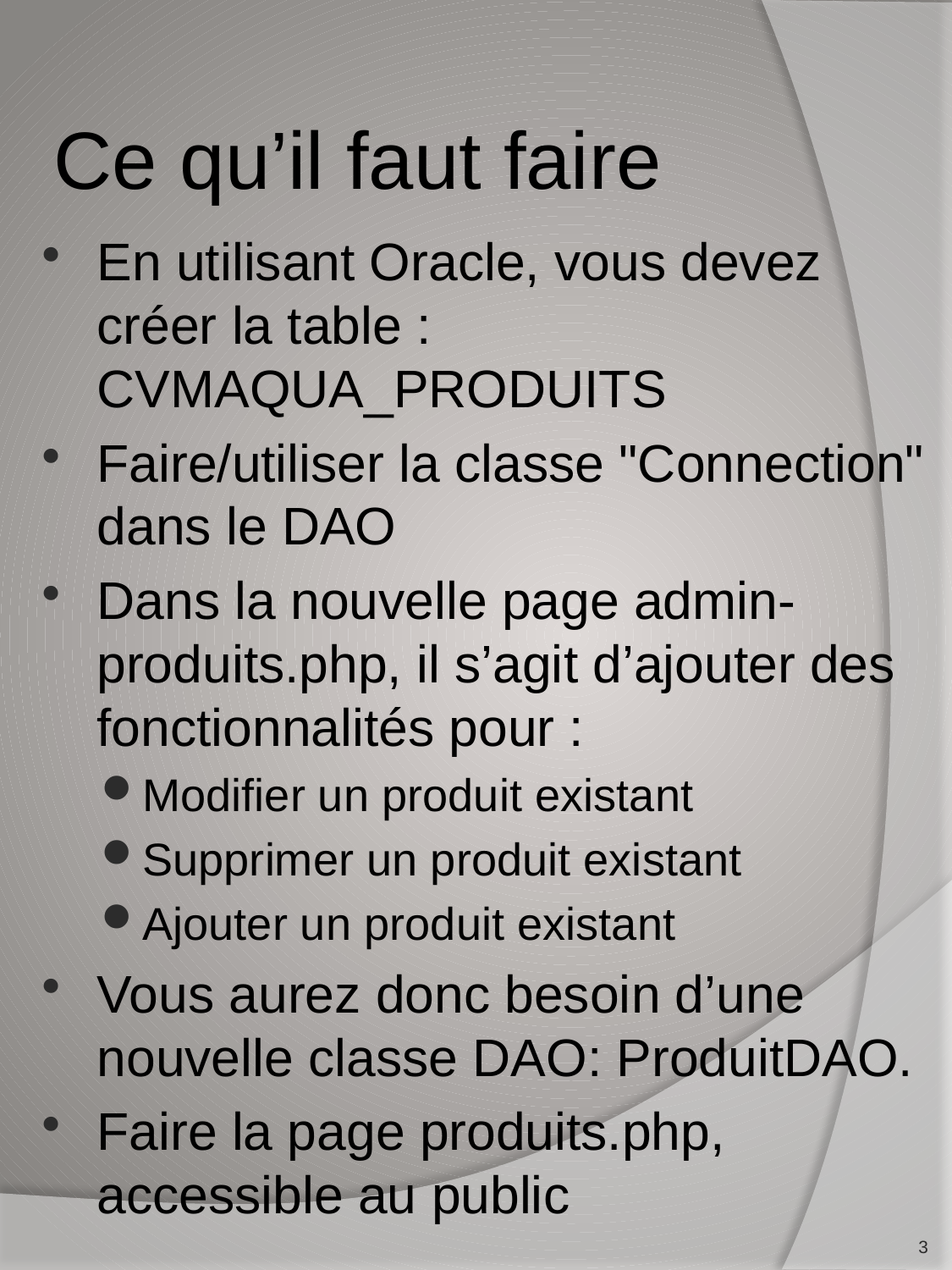

# Ce qu’il faut faire
En utilisant Oracle, vous devez créer la table : CVMAQUA_PRODUITS
Faire/utiliser la classe "Connection" dans le DAO
Dans la nouvelle page admin-produits.php, il s’agit d’ajouter des fonctionnalités pour :
Modifier un produit existant
Supprimer un produit existant
Ajouter un produit existant
Vous aurez donc besoin d’une nouvelle classe DAO: ProduitDAO.
Faire la page produits.php, accessible au public

3